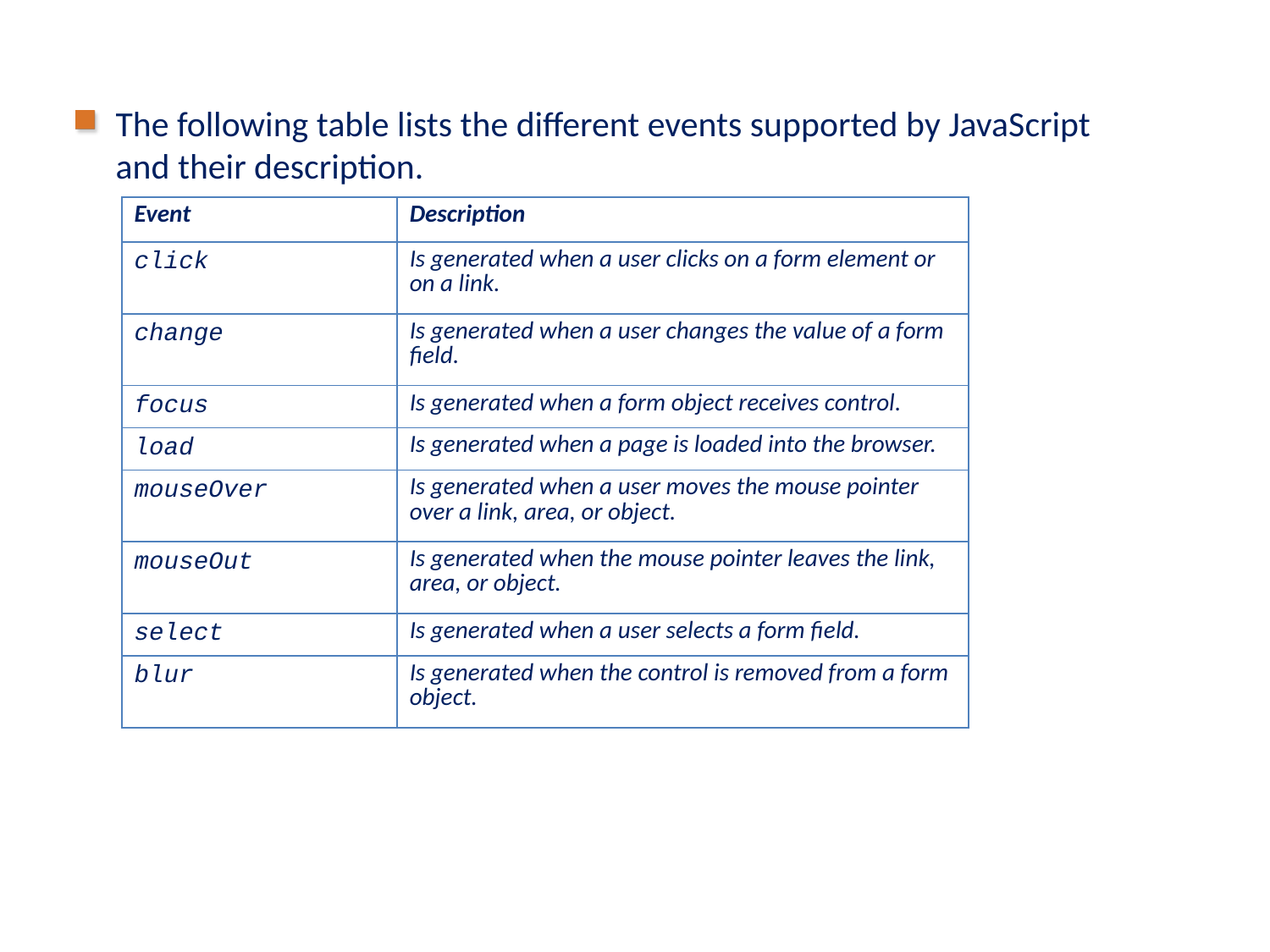

# Defining Program Behavior (Contd.)
The following table lists the different events supported by JavaScript and their description.
| Event | Description |
| --- | --- |
| click | Is generated when a user clicks on a form element or on a link. |
| change | Is generated when a user changes the value of a form field. |
| focus | Is generated when a form object receives control. |
| load | Is generated when a page is loaded into the browser. |
| mouseOver | Is generated when a user moves the mouse pointer over a link, area, or object. |
| mouseOut | Is generated when the mouse pointer leaves the link, area, or object. |
| select | Is generated when a user selects a form field. |
| blur | Is generated when the control is removed from a form object. |